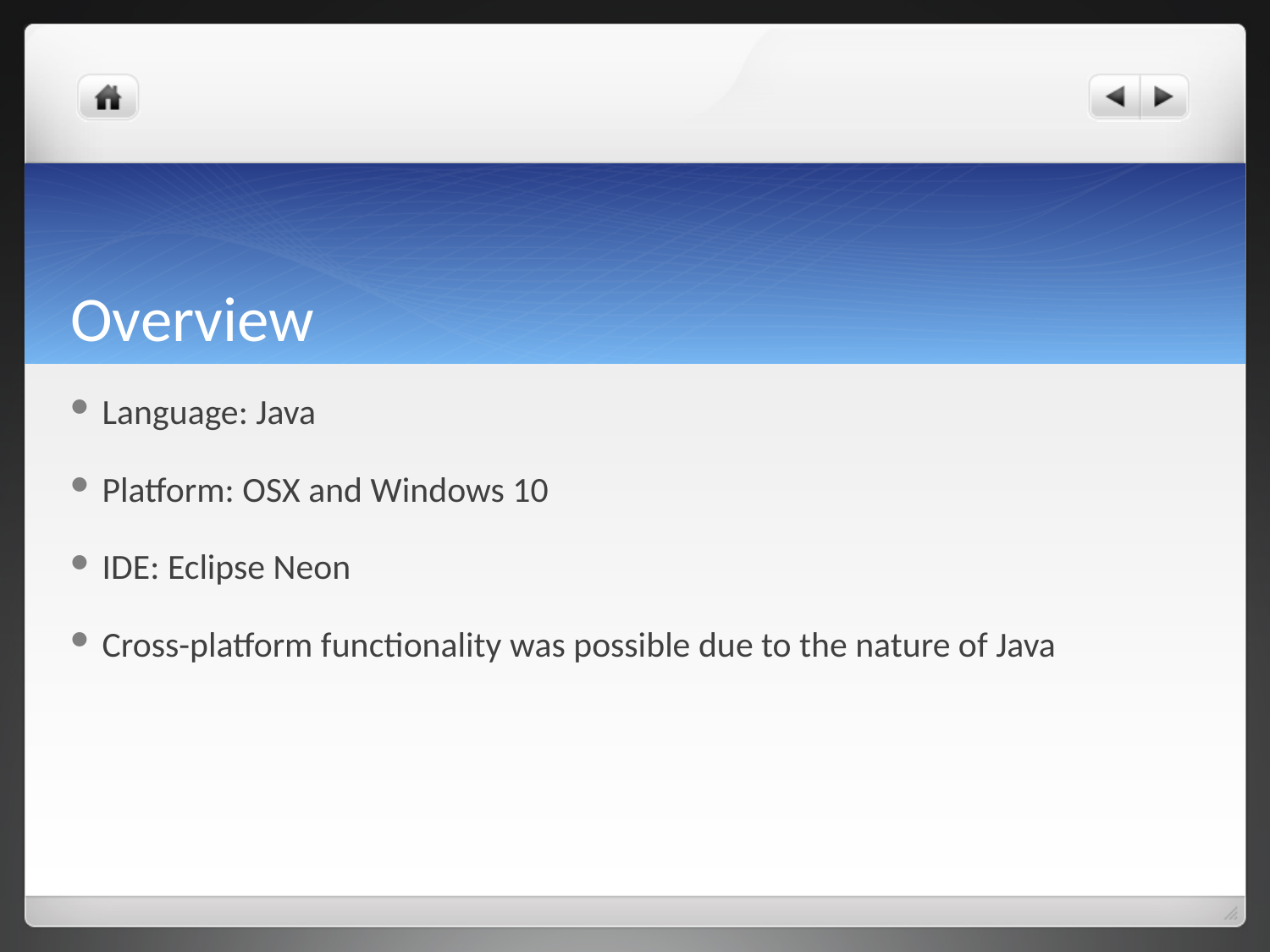

# Overview
Language: Java
Platform: OSX and Windows 10
IDE: Eclipse Neon
Cross-platform functionality was possible due to the nature of Java